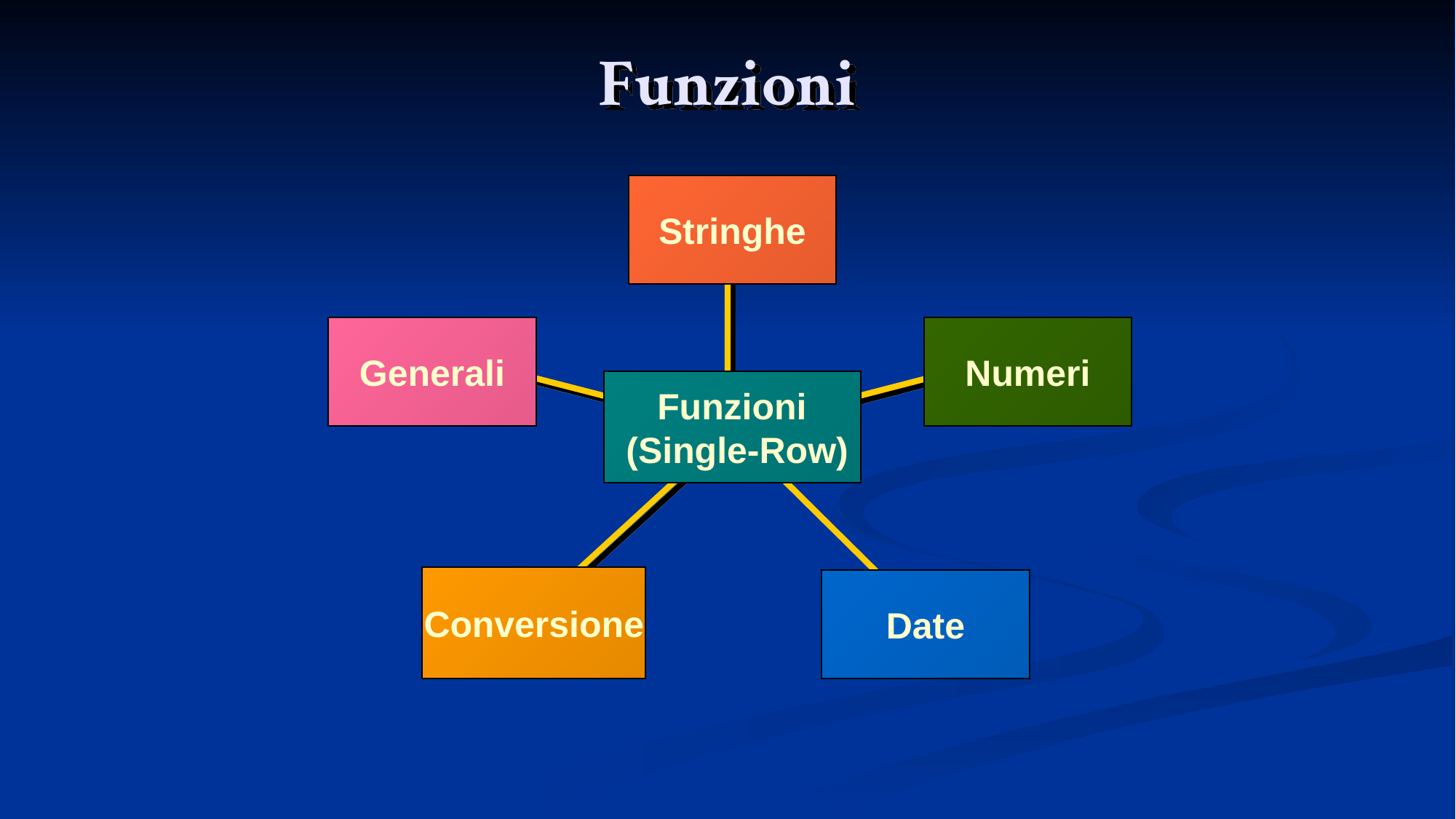

# Funzioni
Stringhe

Generali
Numeri

Funzioni
 (Single-Row)

Conversione
Date